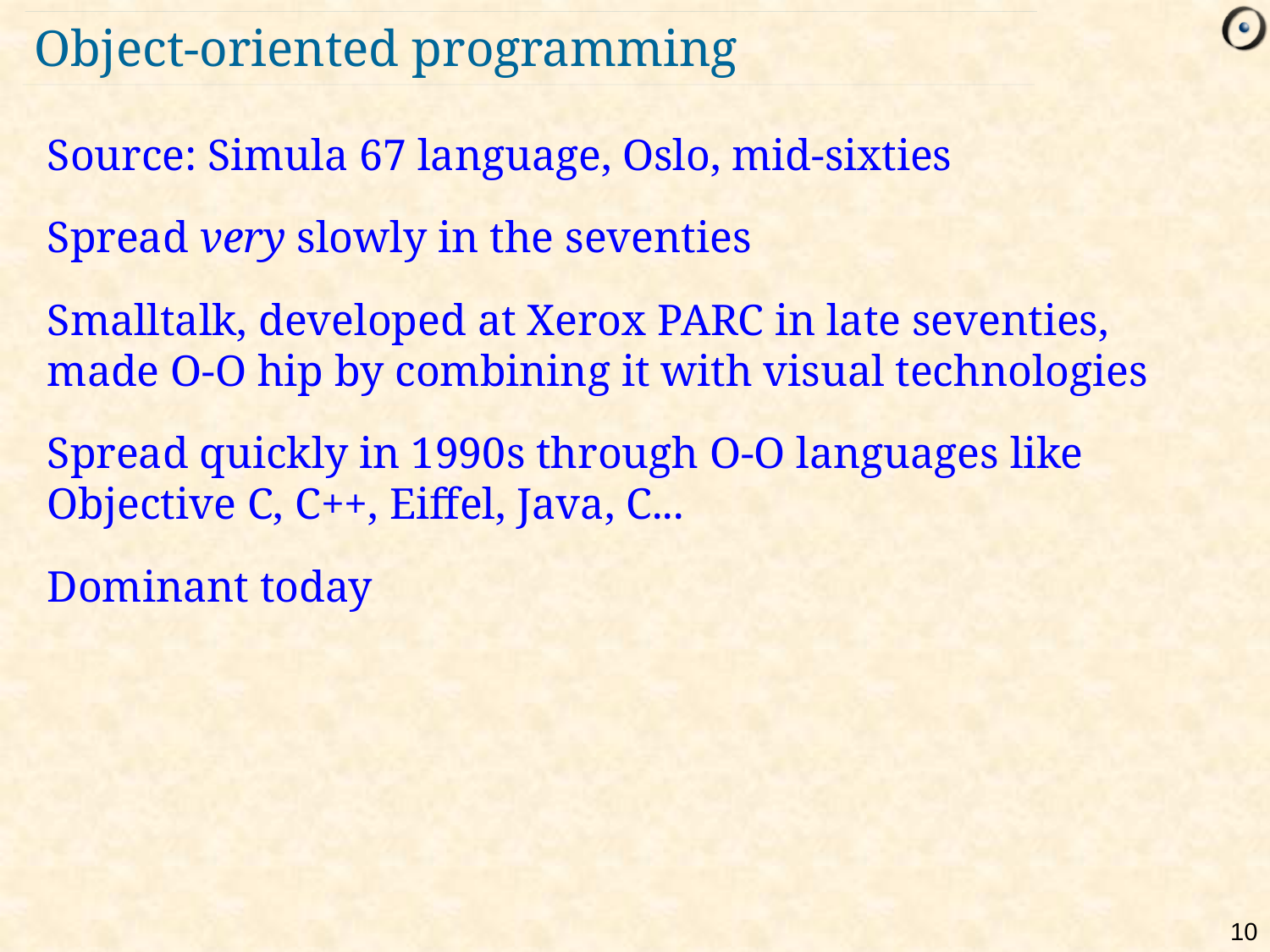

# Object-oriented programming
Source: Simula 67 language, Oslo, mid-sixties
Spread very slowly in the seventies
Smalltalk, developed at Xerox PARC in late seventies, made O-O hip by combining it with visual technologies
Spread quickly in 1990s through O-O languages like Objective C, C++, Eiffel, Java, C...
Dominant today